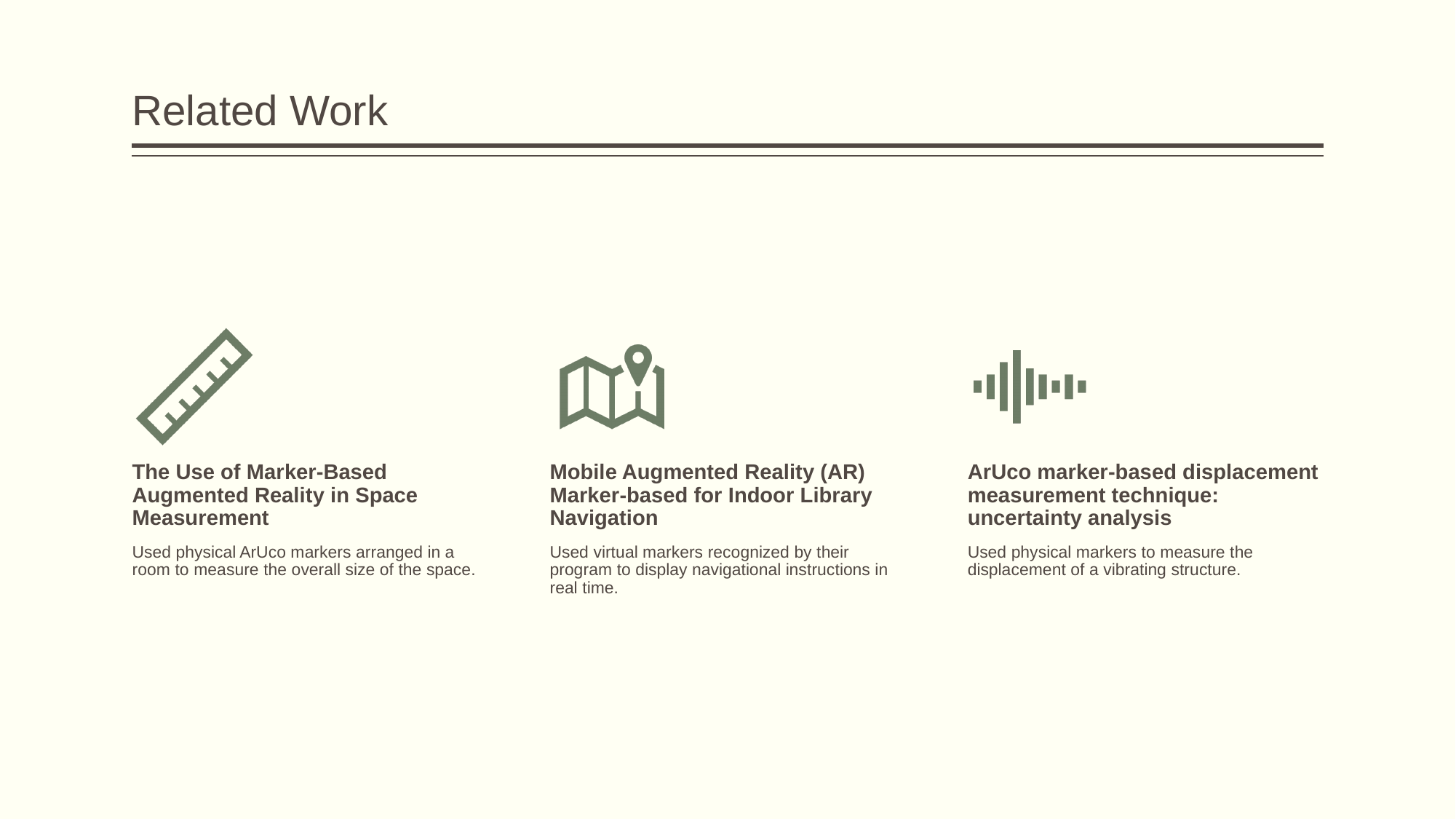

# Related Work
The Use of Marker-Based Augmented Reality in Space Measurement
Used physical ArUco markers arranged in a room to measure the overall size of the space.
Mobile Augmented Reality (AR) Marker-based for Indoor Library Navigation
Used virtual markers recognized by their program to display navigational instructions in real time.
ArUco marker-based displacement measurement technique: uncertainty analysis
Used physical markers to measure the displacement of a vibrating structure.